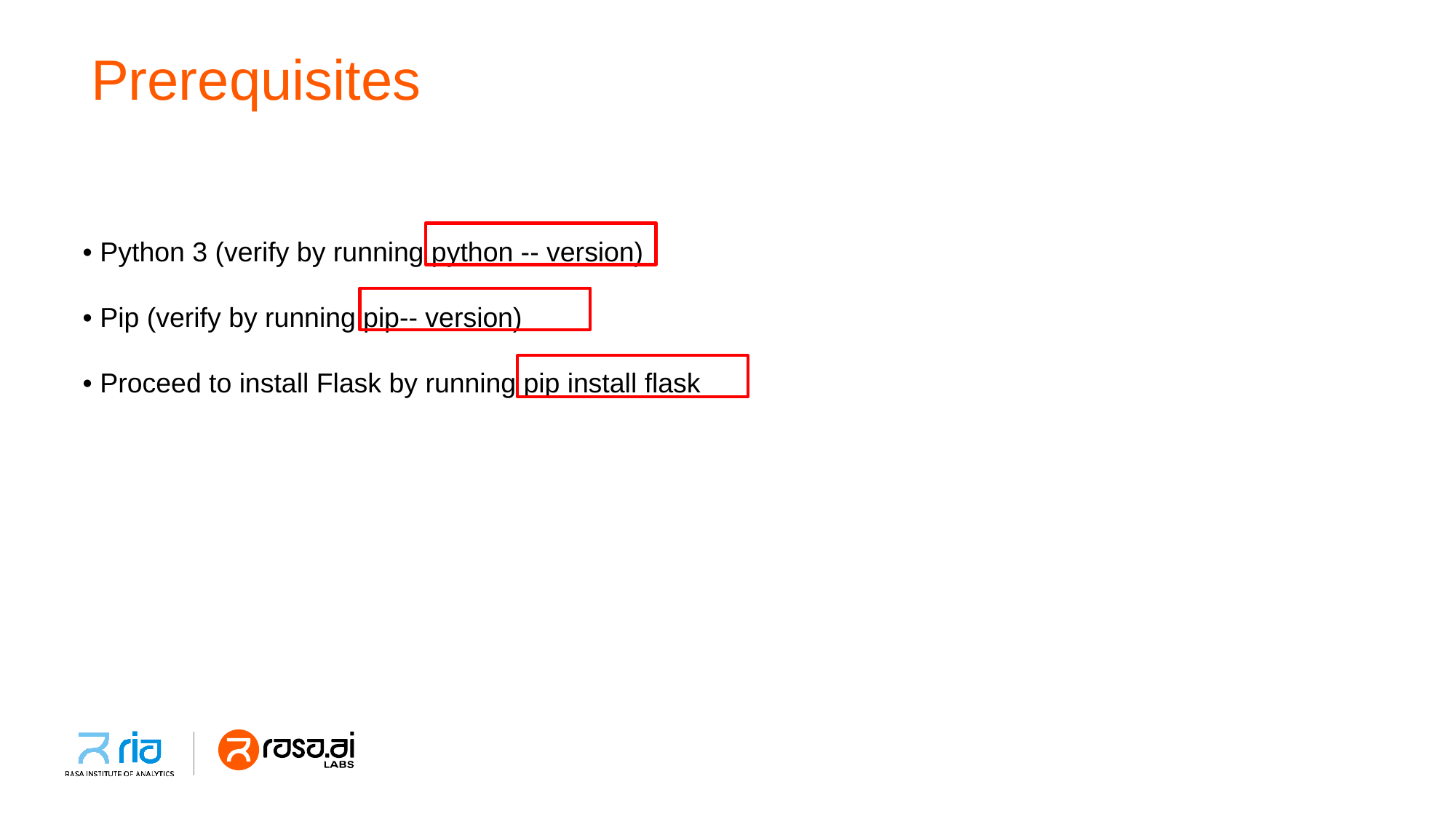

# Prerequisites
• Python 3 (verify by running python -- version)
• Pip (verify by running pip-- version)
• Proceed to install Flask by running pip install flask